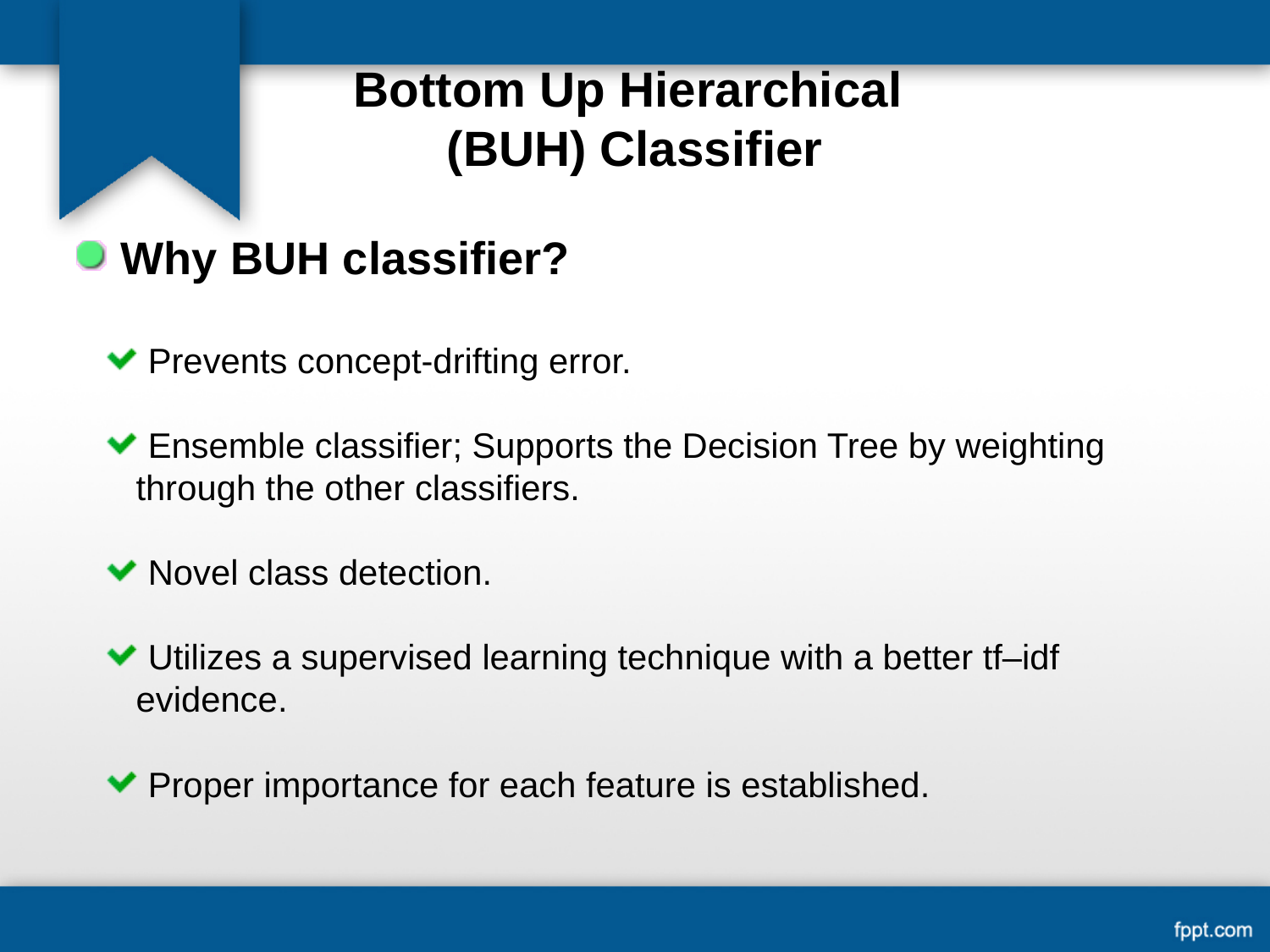

Bottom Up Hierarchical
(BUH) Classifier
 Why BUH classifier?

 Prevents concept-drifting error.

 Ensemble classifier; Supports the Decision Tree by weighting through the other classifiers.

 Novel class detection.

 Utilizes a supervised learning technique with a better tf–idf evidence.

 Proper importance for each feature is established.